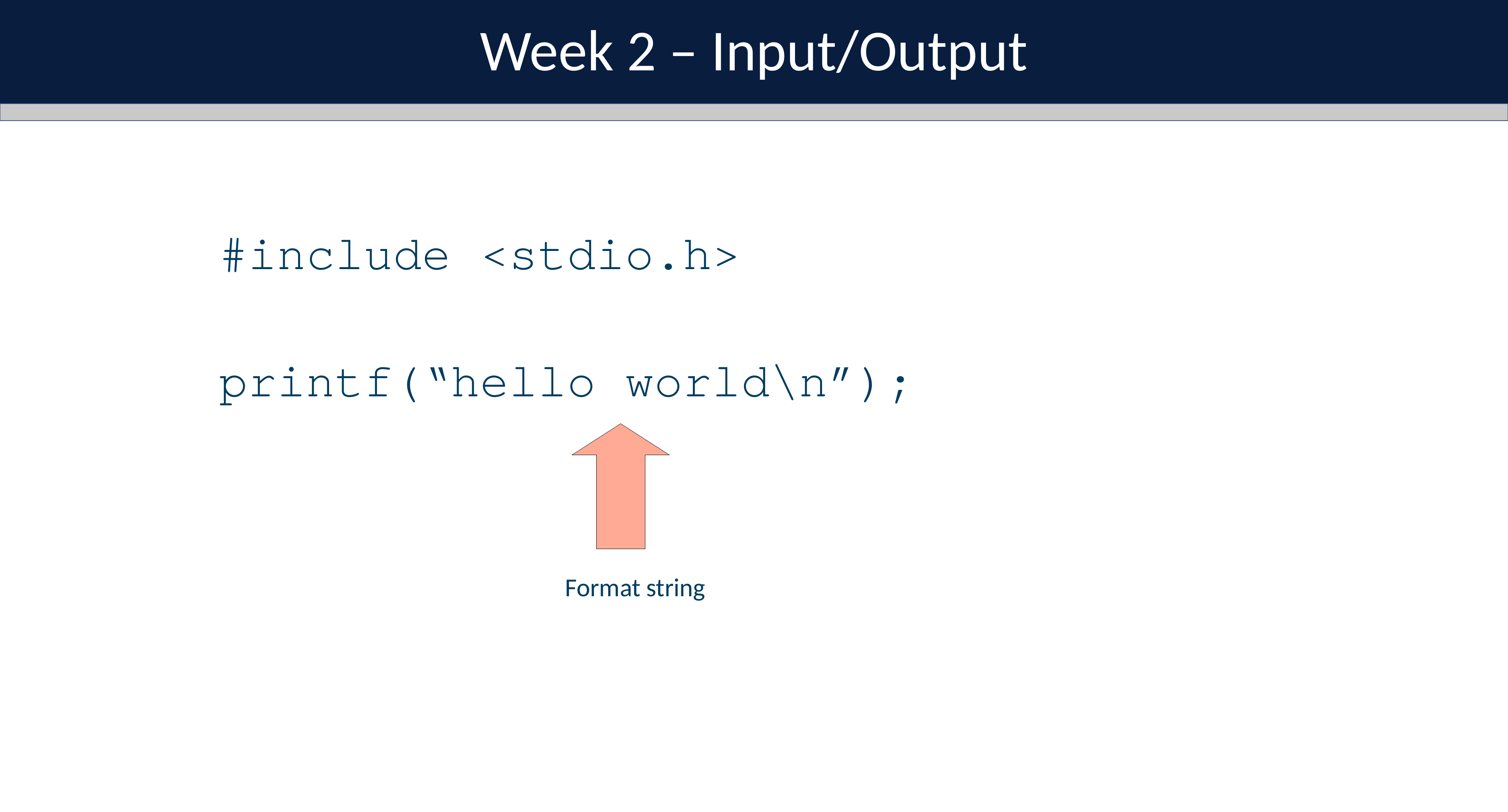

Week 2 – Input/Output

#include <stdio.h>

printf(“hello world\n”);

Format string